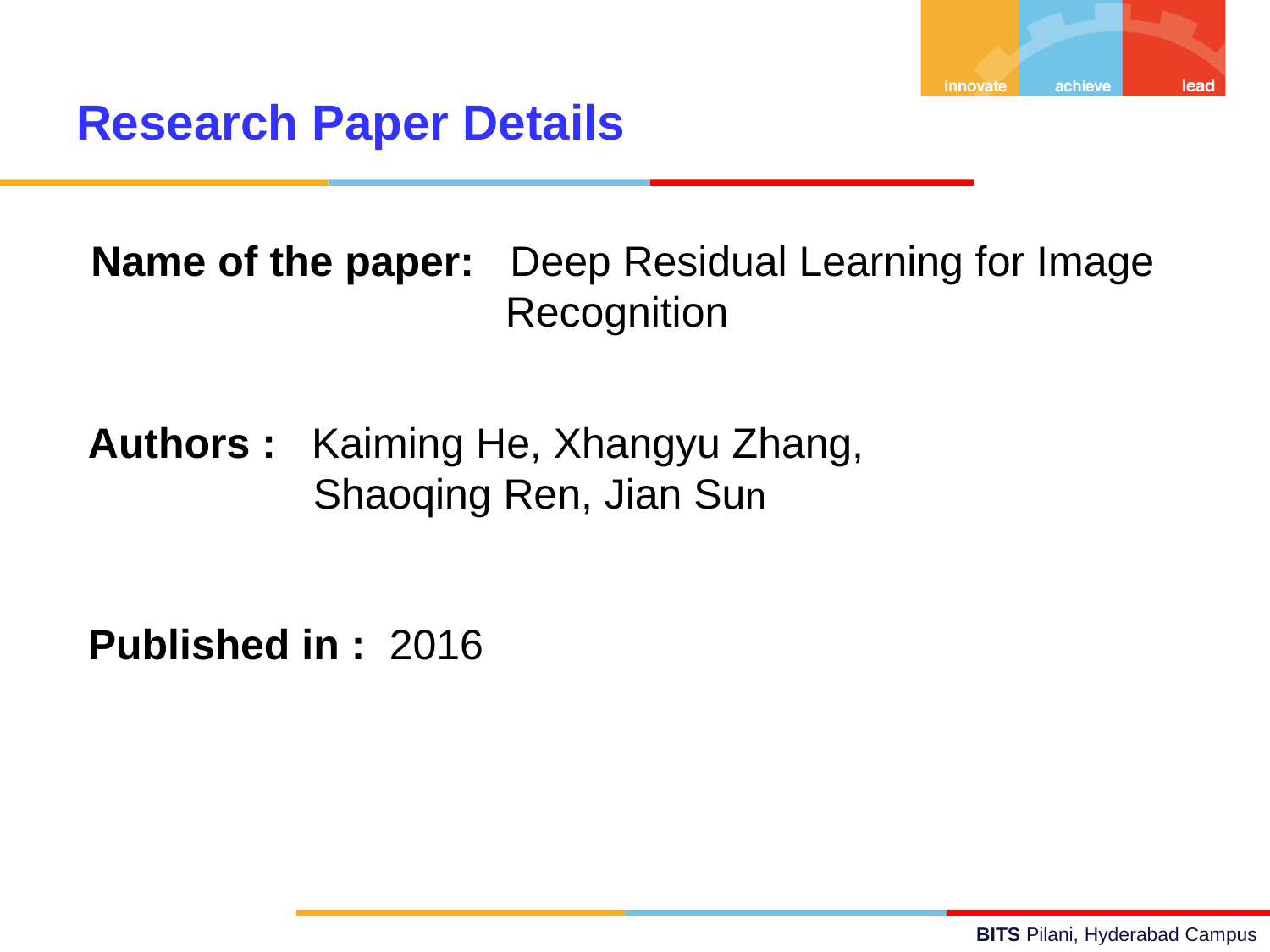

Research Paper Details
Name of the paper:   Deep Residual Learning for Image Recognition
 Authors :   Kaiming He, Xhangyu Zhang,
                    Shaoqing Ren, Jian Sun
 Published in :  2016